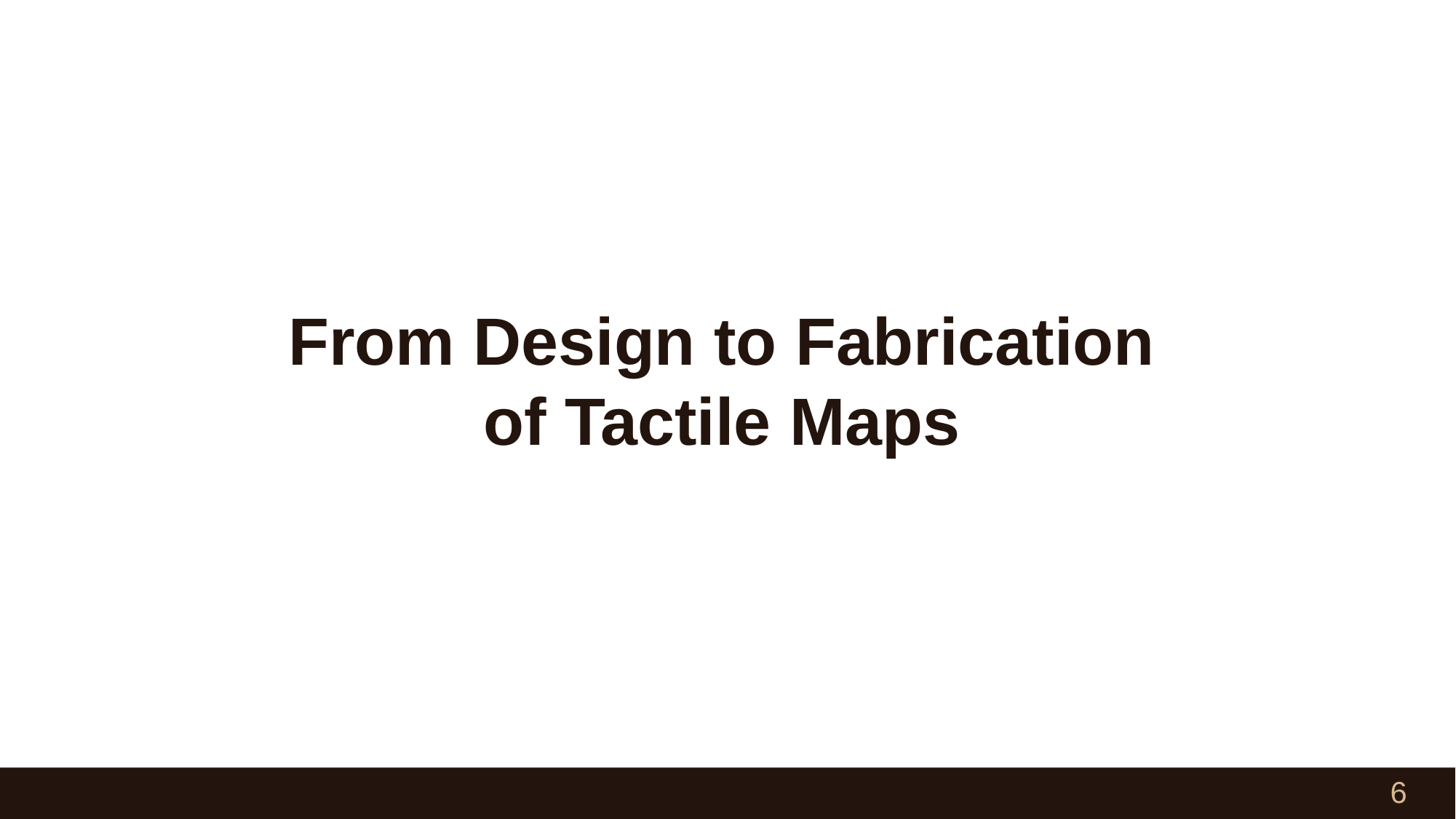

# From Design to Fabrication of Tactile Maps
6